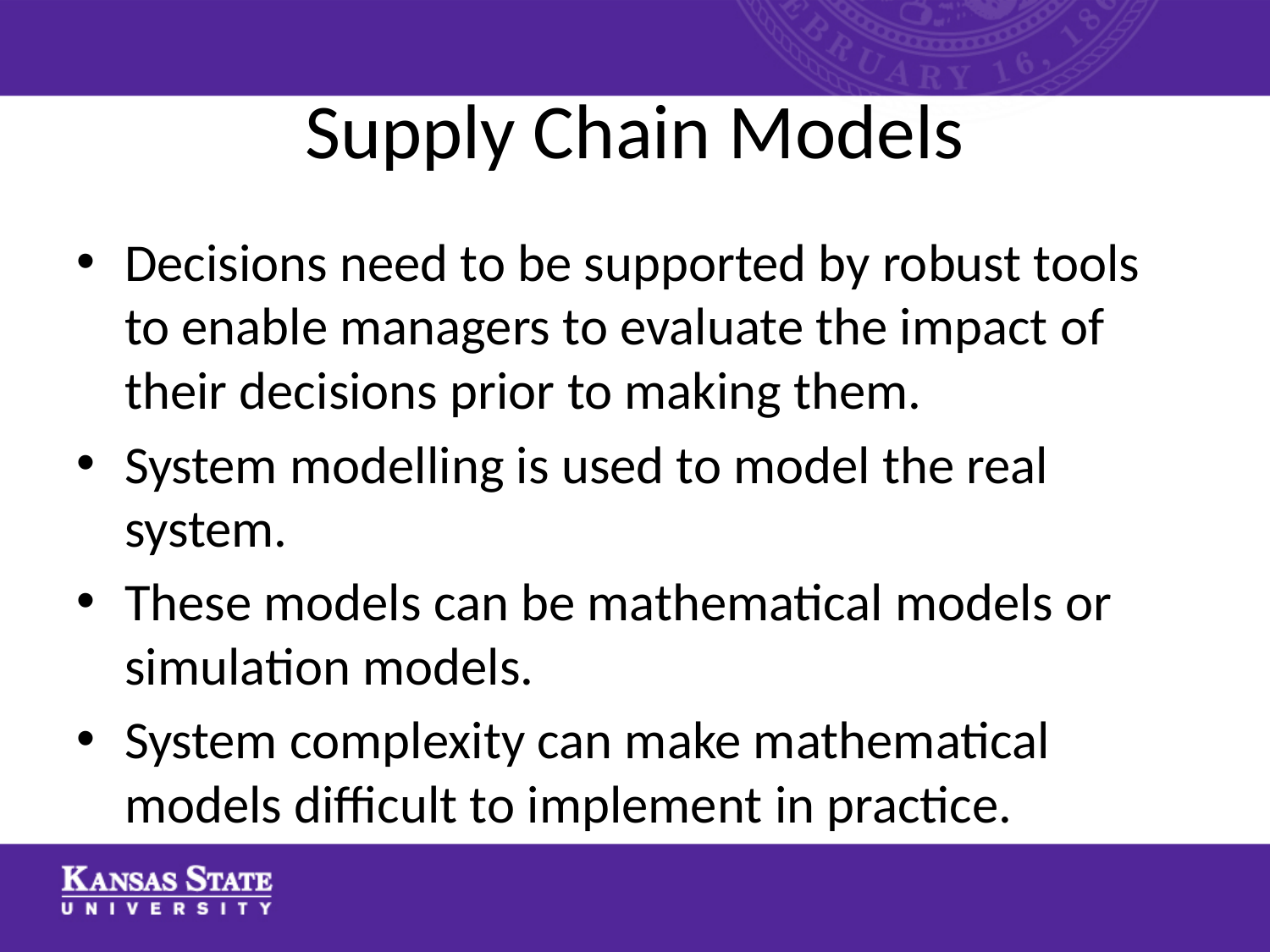

# Supply Chain Models
Decisions need to be supported by robust tools to enable managers to evaluate the impact of their decisions prior to making them.
System modelling is used to model the real system.
These models can be mathematical models or simulation models.
System complexity can make mathematical models difficult to implement in practice.